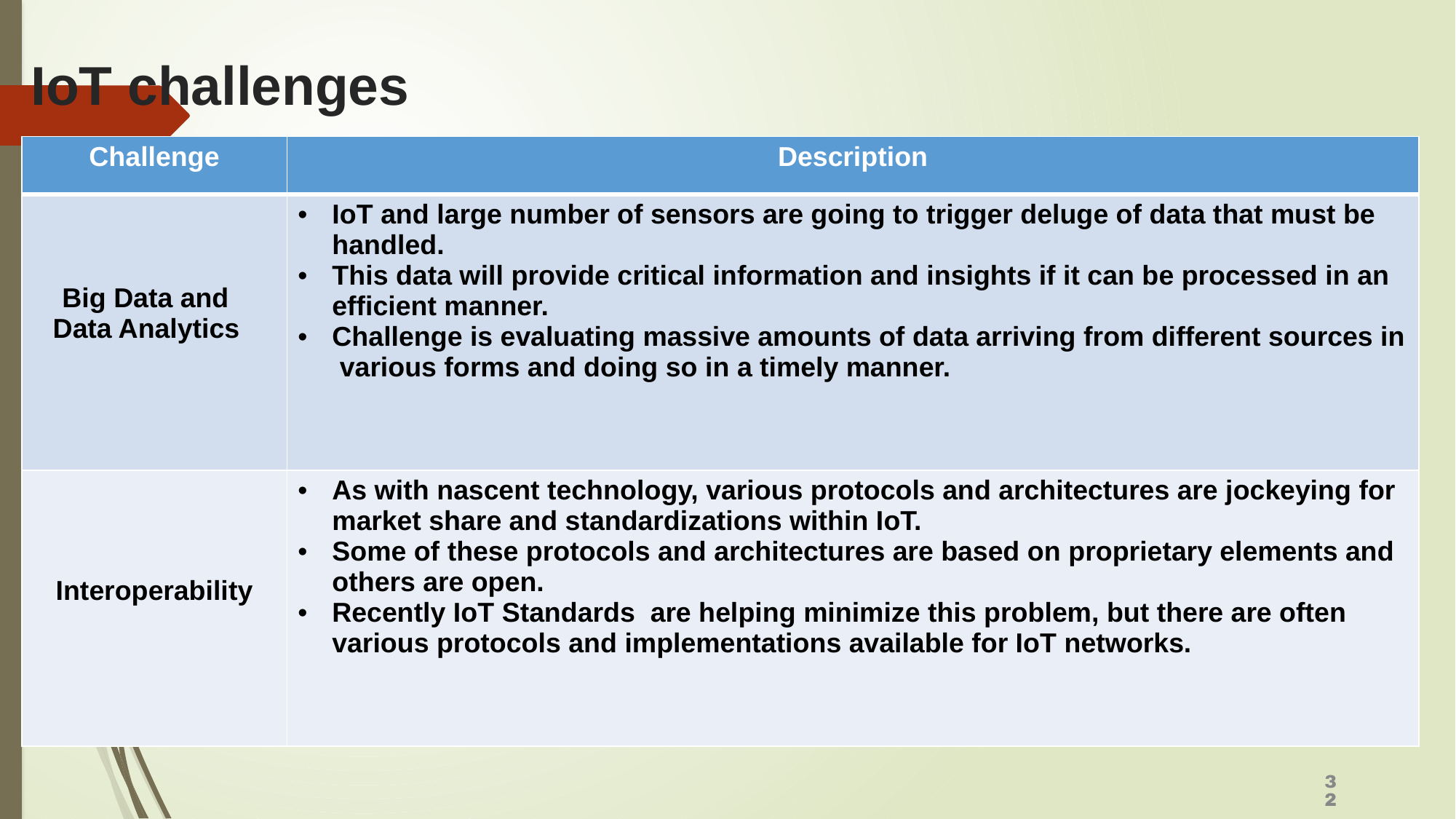

# IoT challenges
| Challenge | Description |
| --- | --- |
| Big Data and Data Analytics | IoT and large number of sensors are going to trigger deluge of data that must be handled. This data will provide critical information and insights if it can be processed in an efficient manner. Challenge is evaluating massive amounts of data arriving from different sources in various forms and doing so in a timely manner. |
| Interoperability | As with nascent technology, various protocols and architectures are jockeying for market share and standardizations within IoT. Some of these protocols and architectures are based on proprietary elements and others are open. Recently IoT Standards are helping minimize this problem, but there are often various protocols and implementations available for IoT networks. |
32